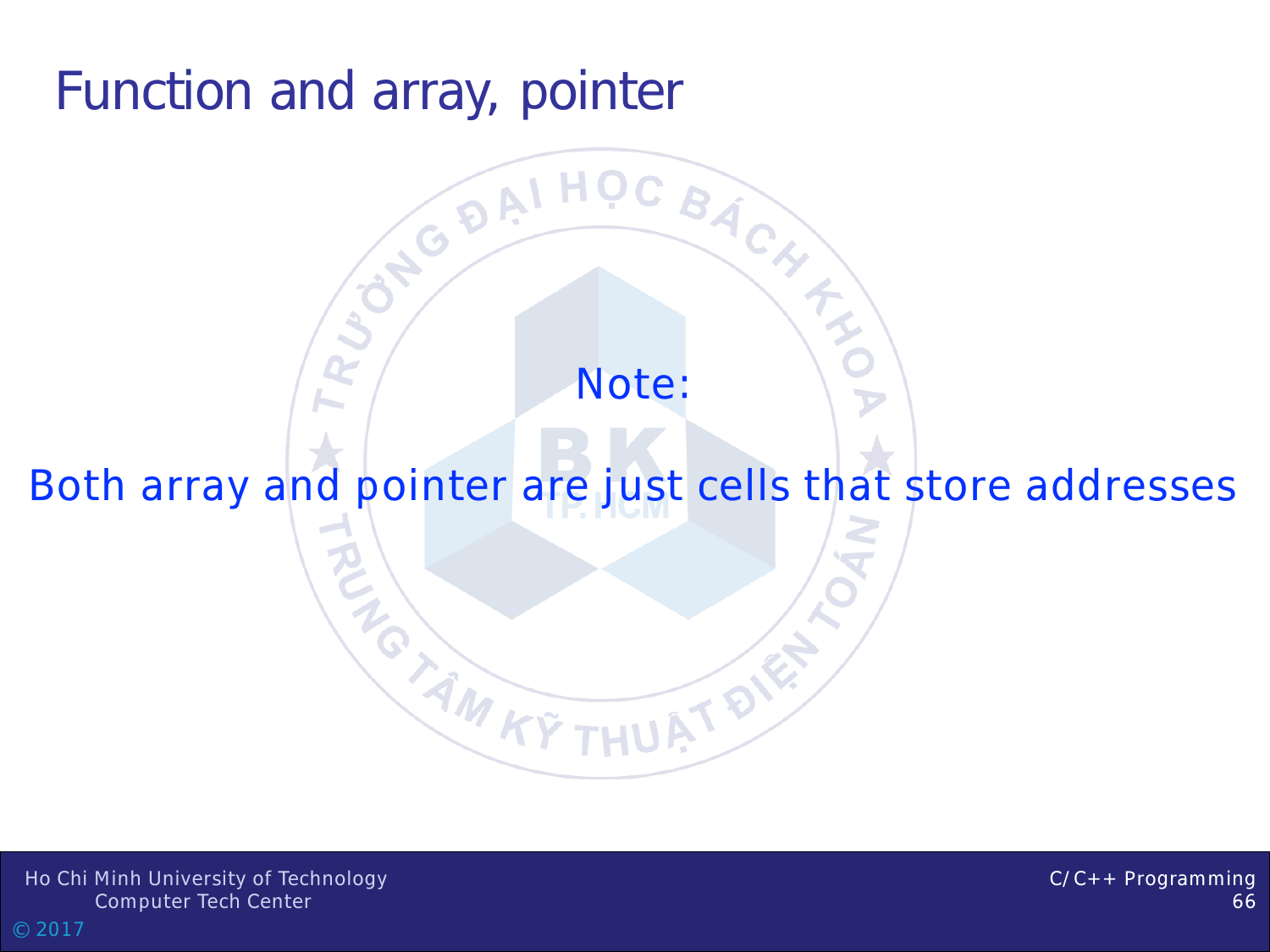

# Function and array, pointer
Note:

Both array and pointer are just cells that store addresses